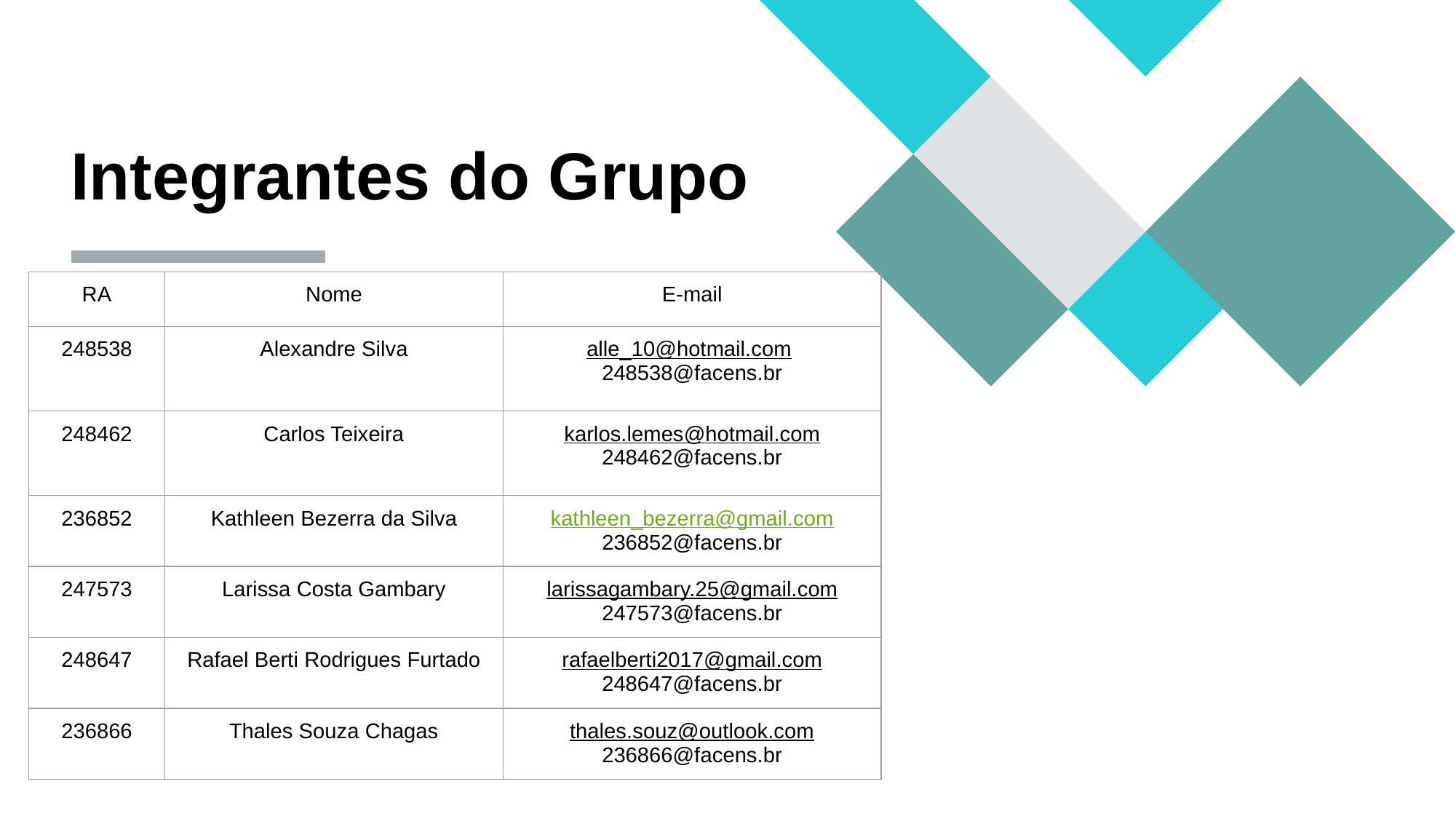

# Integrantes do Grupo
| RA | Nome | E-mail |
| --- | --- | --- |
| 248538 | Alexandre Silva | alle\_10@hotmail.com 248538@facens.br |
| 248462 | Carlos Teixeira | karlos.lemes@hotmail.com 248462@facens.br |
| 236852 | Kathleen Bezerra da Silva | kathleen\_bezerra@gmail.com 236852@facens.br |
| 247573 | Larissa Costa Gambary | larissagambary.25@gmail.com 247573@facens.br |
| 248647 | Rafael Berti Rodrigues Furtado | rafaelberti2017@gmail.com 248647@facens.br |
| 236866 | Thales Souza Chagas | thales.souz@outlook.com 236866@facens.br |